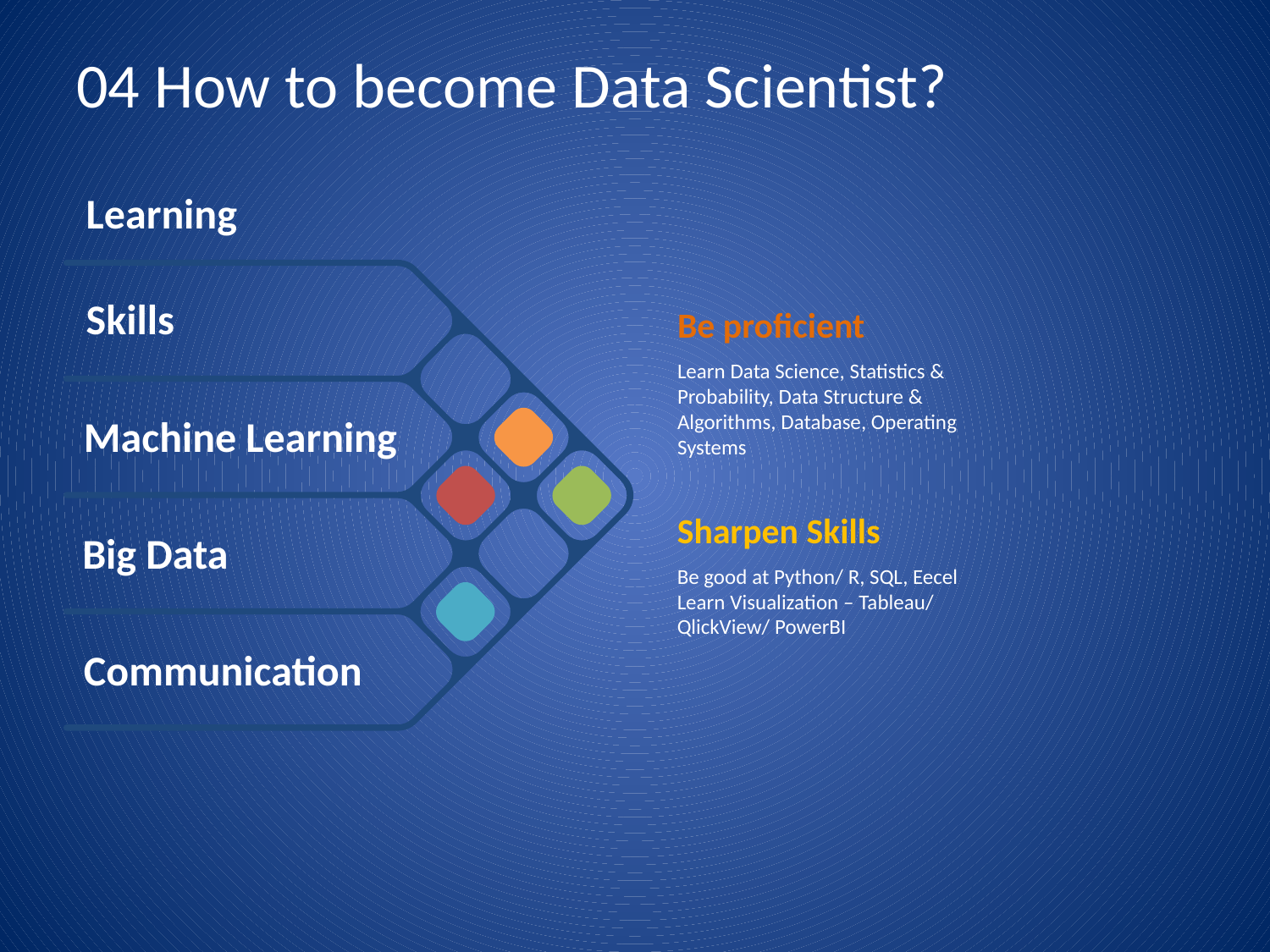

04 How to become Data Scientist?
Learning

Skills
Be proficient
Learn Data Science, Statistics & Probability, Data Structure & Algorithms, Database, Operating Systems
Machine Learning

Sharpen Skills
Be good at Python/ R, SQL, Eecel
Learn Visualization – Tableau/ QlickView/ PowerBI
Big Data

Communication